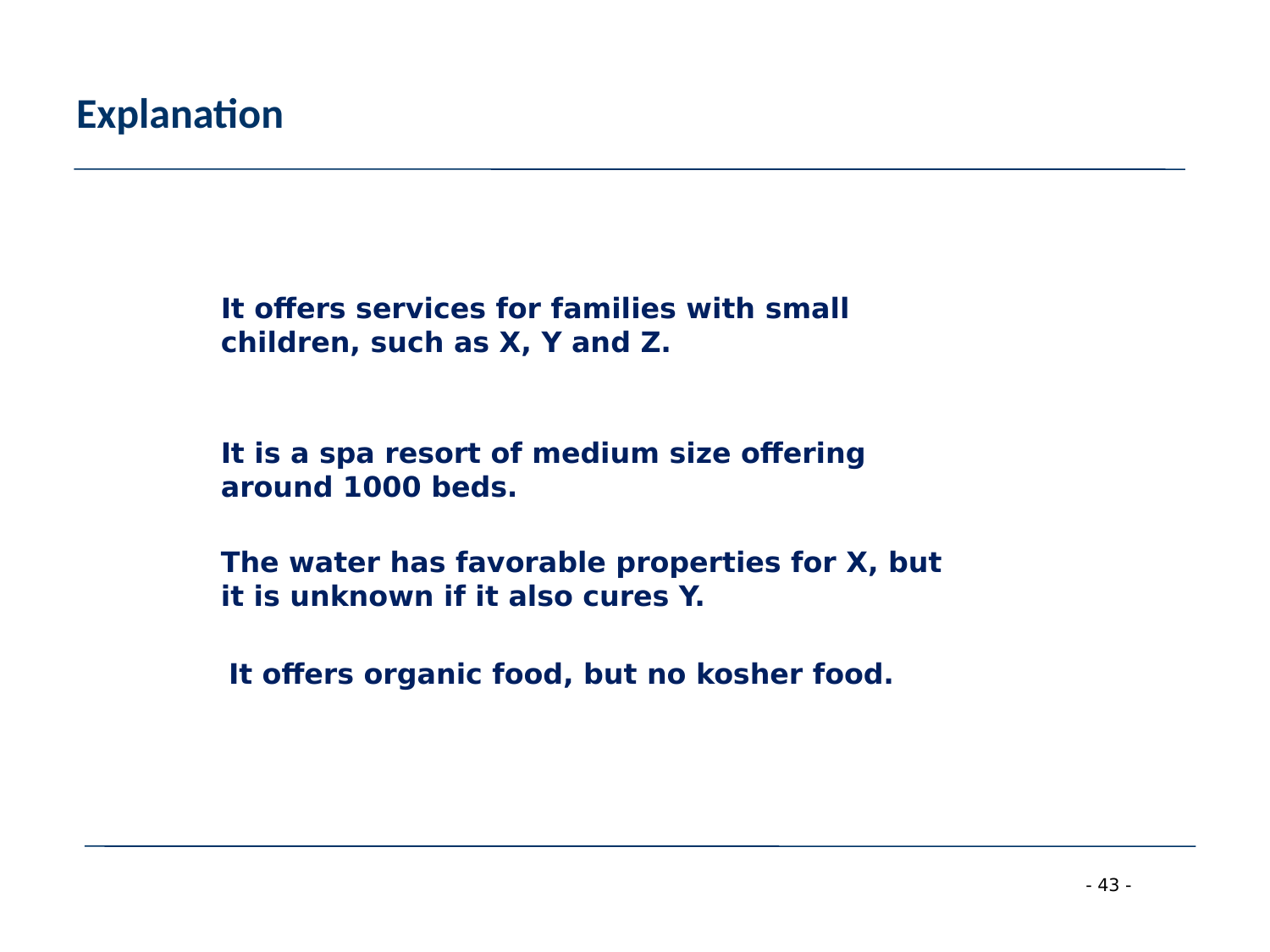

# Explanation
It offers services for families with small children, such as X, Y and Z.
It is a spa resort of medium size offering around 1000 beds.
The water has favorable properties for X, but it is unknown if it also cures Y.
It offers organic food, but no kosher food.